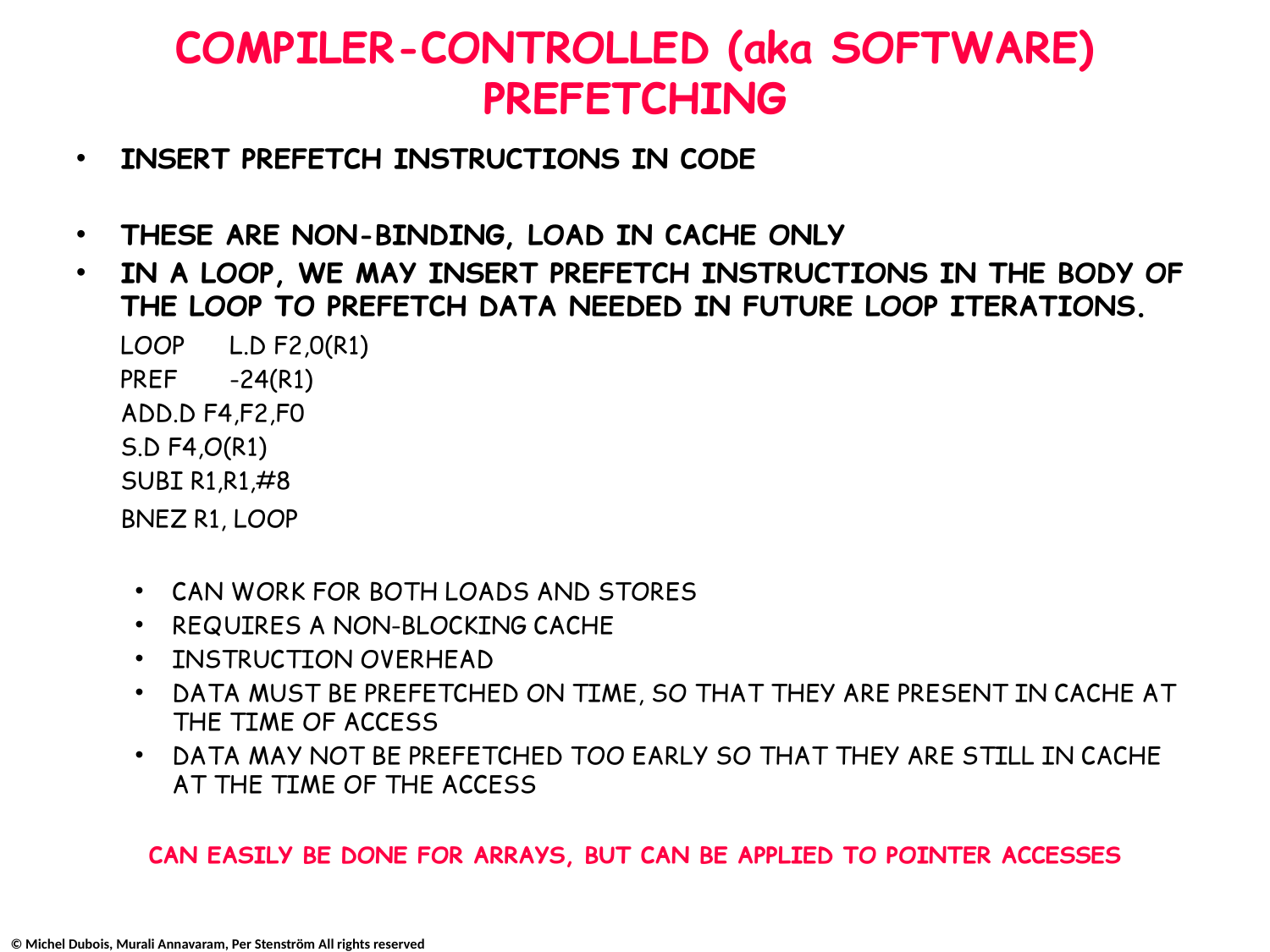

# COMPILER-CONTROLLED (aka SOFTWARE) PREFETCHING
INSERT PREFETCH INSTRUCTIONS IN CODE

THESE ARE NON-BINDING, LOAD IN CACHE ONLY
IN A LOOP, WE MAY INSERT PREFETCH INSTRUCTIONS IN THE BODY OF THE LOOP TO PREFETCH DATA NEEDED IN FUTURE LOOP ITERATIONS.
		LOOP	L.D F2,0(R1)
				PREF	-24(R1)
				ADD.D F4,F2,F0
				S.D F4,O(R1)
				SUBI R1,R1,#8
				BNEZ R1, LOOP

CAN WORK FOR BOTH LOADS AND STORES
REQUIRES A NON-BLOCKING CACHE
INSTRUCTION OVERHEAD
DATA MUST BE PREFETCHED ON TIME, SO THAT THEY ARE PRESENT IN CACHE AT THE TIME OF ACCESS
DATA MAY NOT BE PREFETCHED TOO EARLY SO THAT THEY ARE STILL IN CACHE AT THE TIME OF THE ACCESS

CAN EASILY BE DONE FOR ARRAYS, BUT CAN BE APPLIED TO POINTER ACCESSES